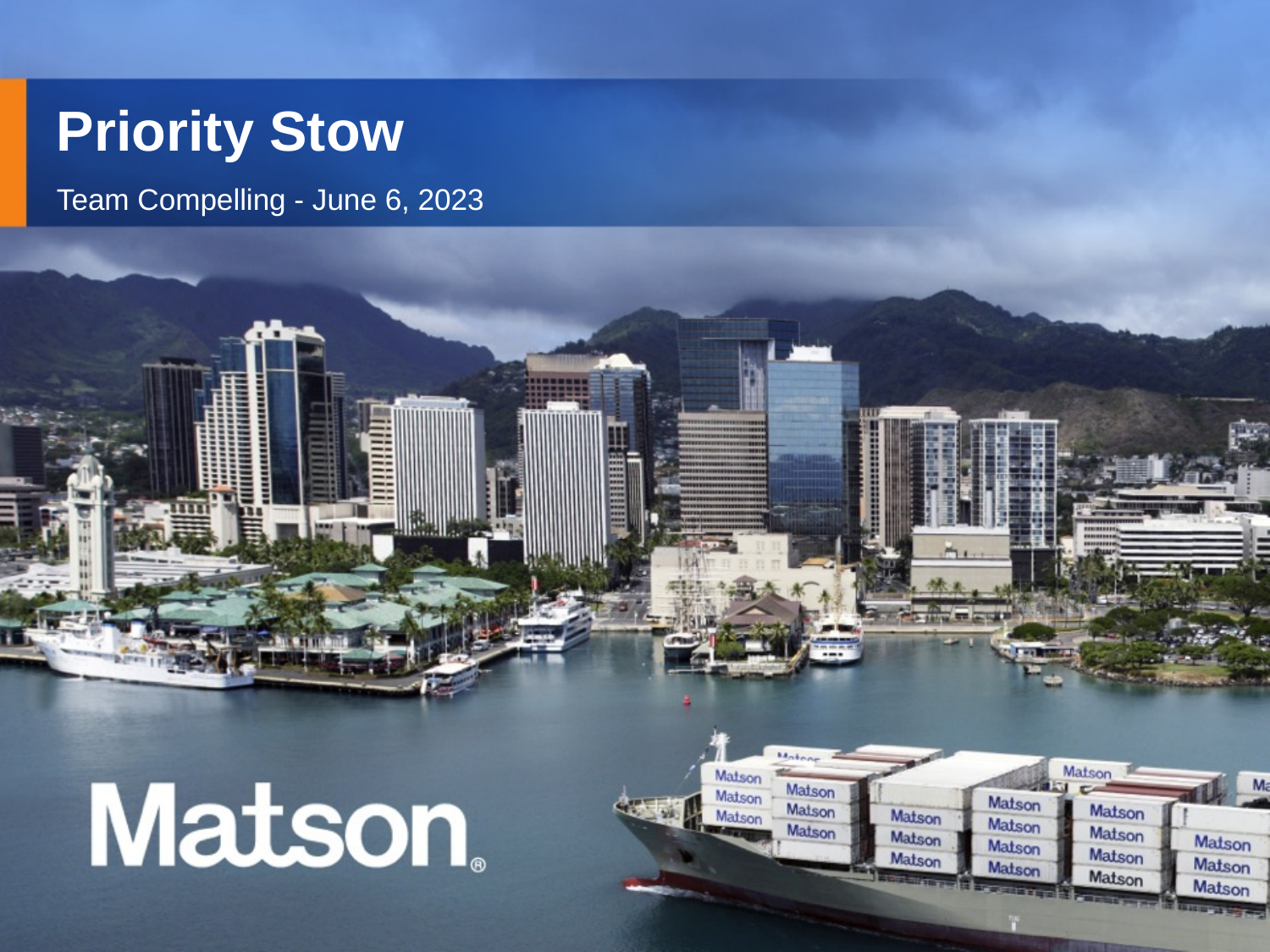

# Priority Stow
Team Compelling - June 6, 2023